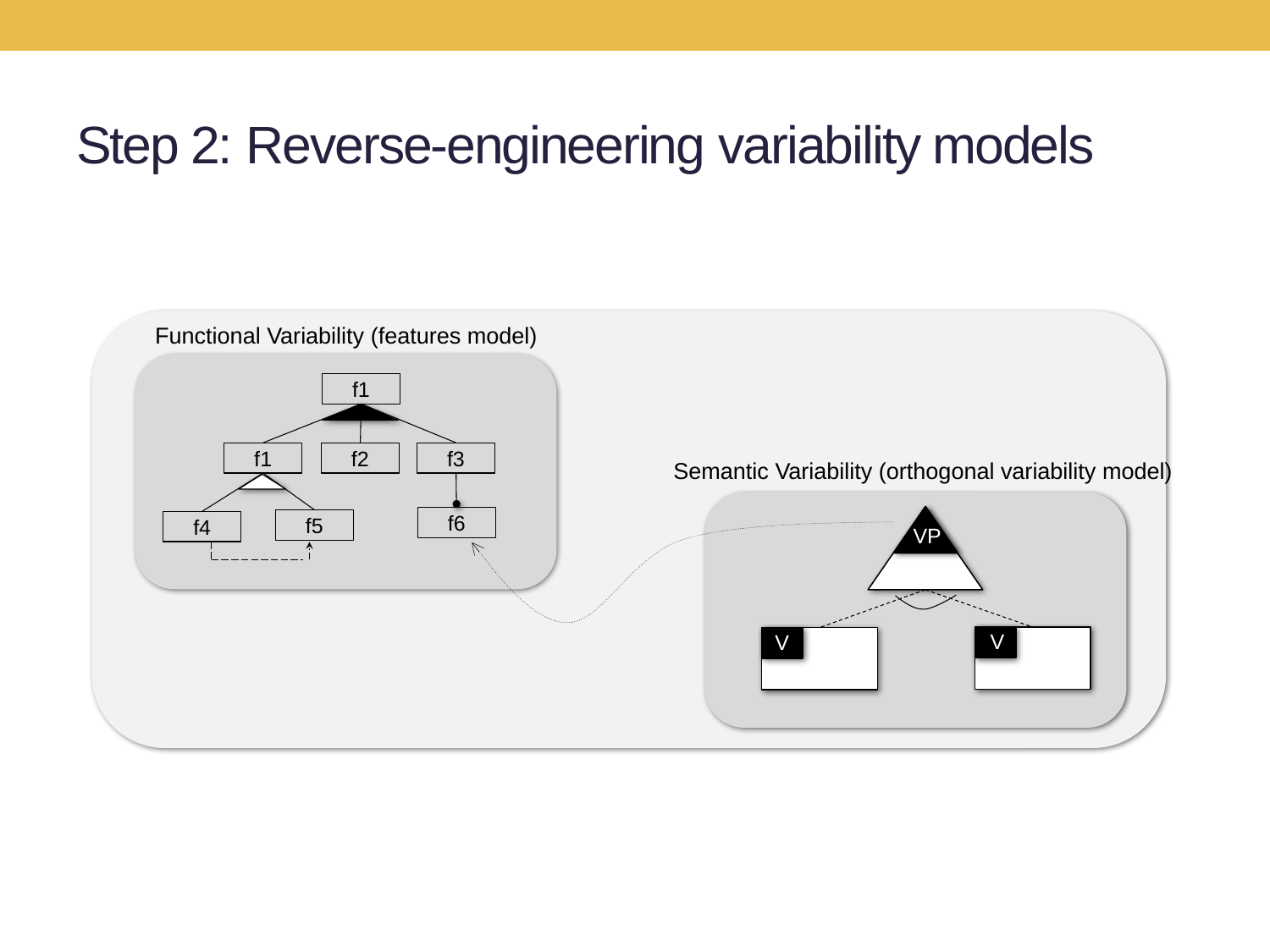

# Step 2: Reverse-engineering variability models

Functional Variability (features model)

f1

f1
f2
f3
Semantic Variability (orthogonal variability model)

f6
f5
f4
VP

V
V